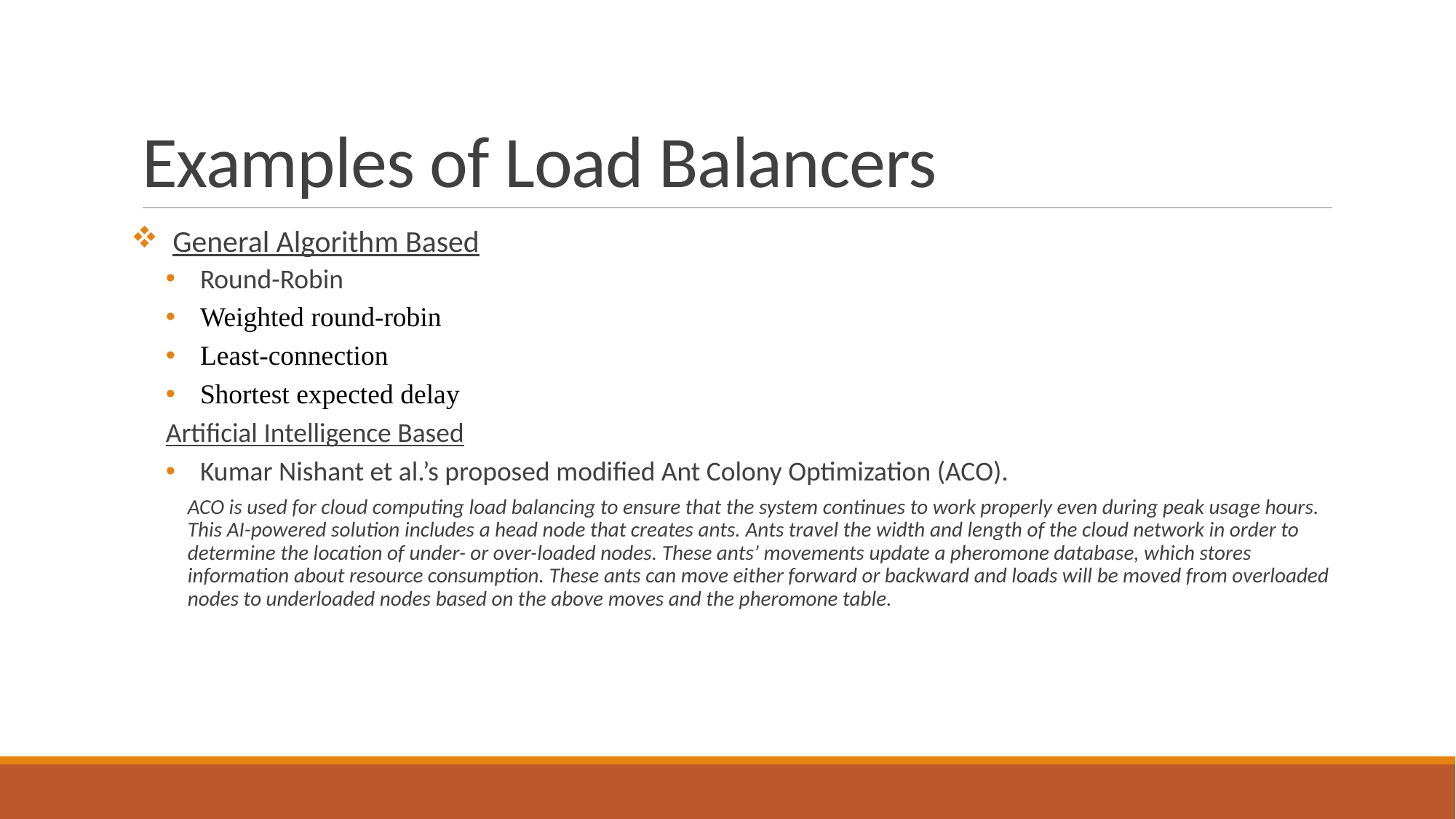

# Examples of Load Balancers
  General Algorithm Based
Round-Robin
Weighted round-robin
Least-connection
Shortest expected delay
Artificial Intelligence Based
Kumar Nishant et al.’s proposed modified Ant Colony Optimization (ACO).
ACO is used for cloud computing load balancing to ensure that the system continues to work properly even during peak usage hours. This AI-powered solution includes a head node that creates ants. Ants travel the width and length of the cloud network in order to determine the location of under- or over-loaded nodes. These ants’ movements update a pheromone database, which stores information about resource consumption. These ants can move either forward or backward and loads will be moved from overloaded nodes to underloaded nodes based on the above moves and the pheromone table.